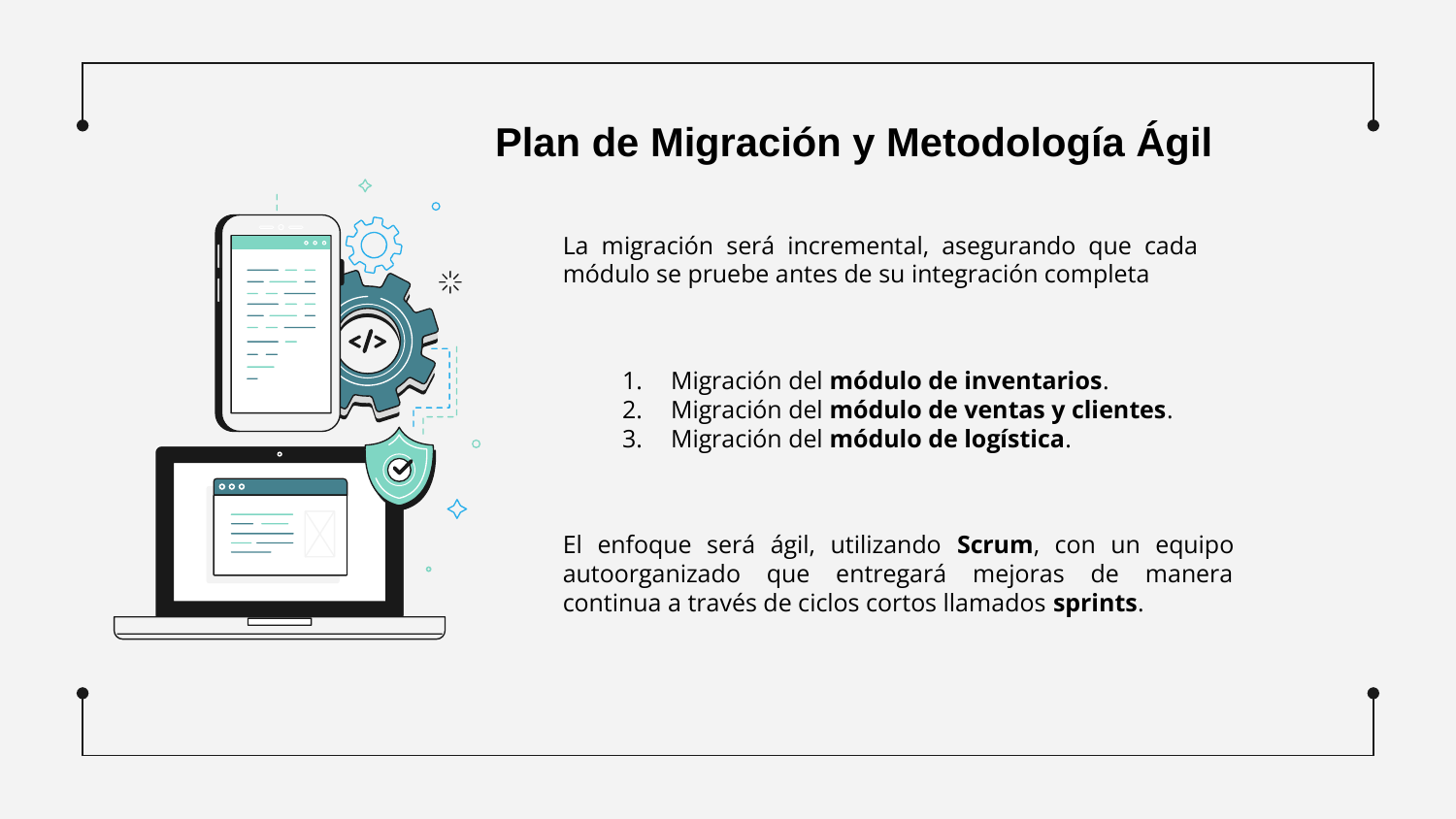

# Plan de Migración y Metodología Ágil

La migración será incremental, asegurando que cada módulo se pruebe antes de su integración completa
Migración del módulo de inventarios.
Migración del módulo de ventas y clientes.
Migración del módulo de logística.
El enfoque será ágil, utilizando Scrum, con un equipo autoorganizado que entregará mejoras de manera continua a través de ciclos cortos llamados sprints.